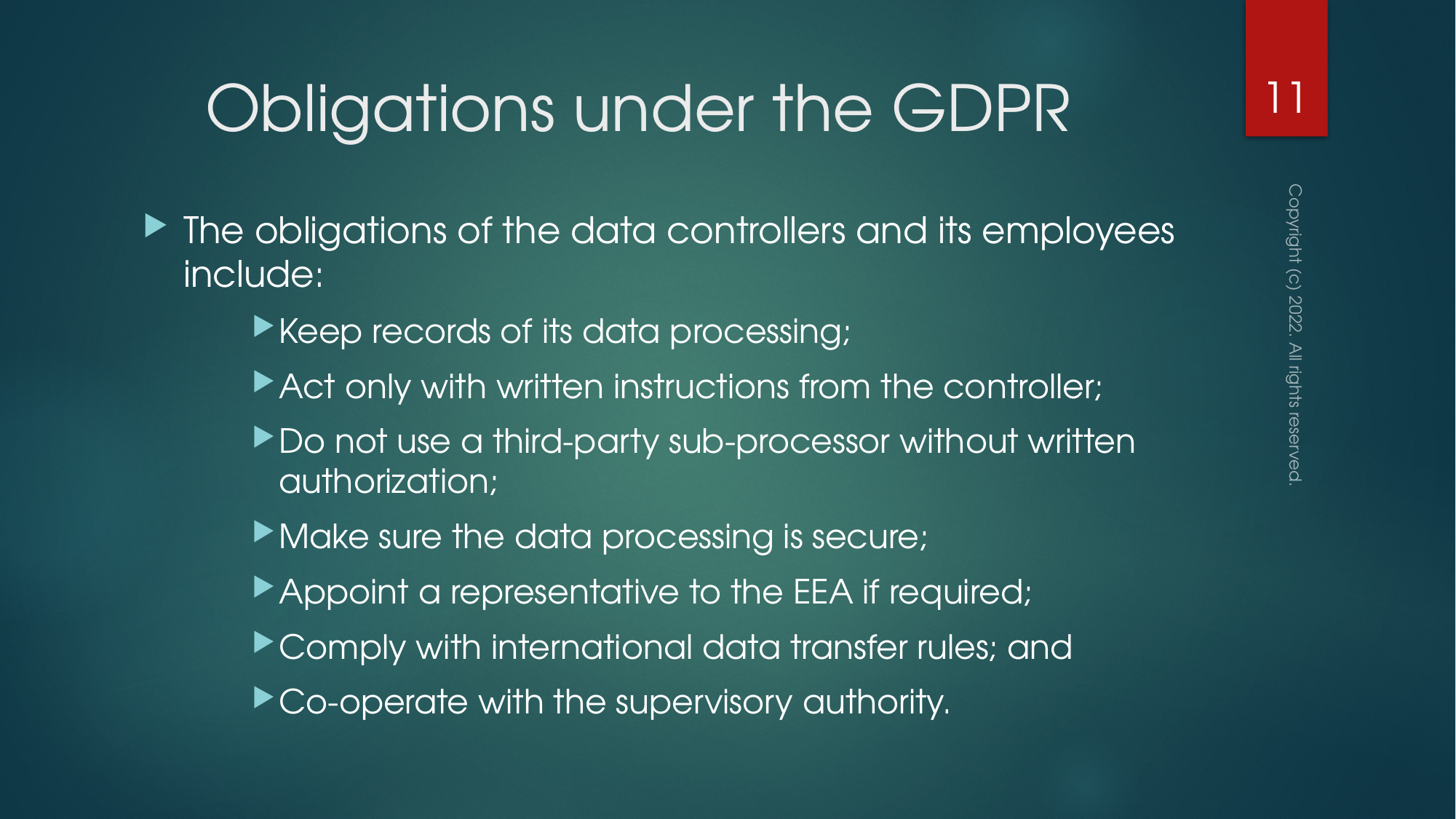

11
# Obligations under the GDPR
The obligations of the data controllers and its employees include:
Keep records of its data processing;
Act only with written instructions from the controller;
Do not use a third-party sub-processor without written authorization;
Make sure the data processing is secure;
Appoint a representative to the EEA if required;
Comply with international data transfer rules; and
Co-operate with the supervisory authority.

Copyright (c) 2022. All rights reserved.